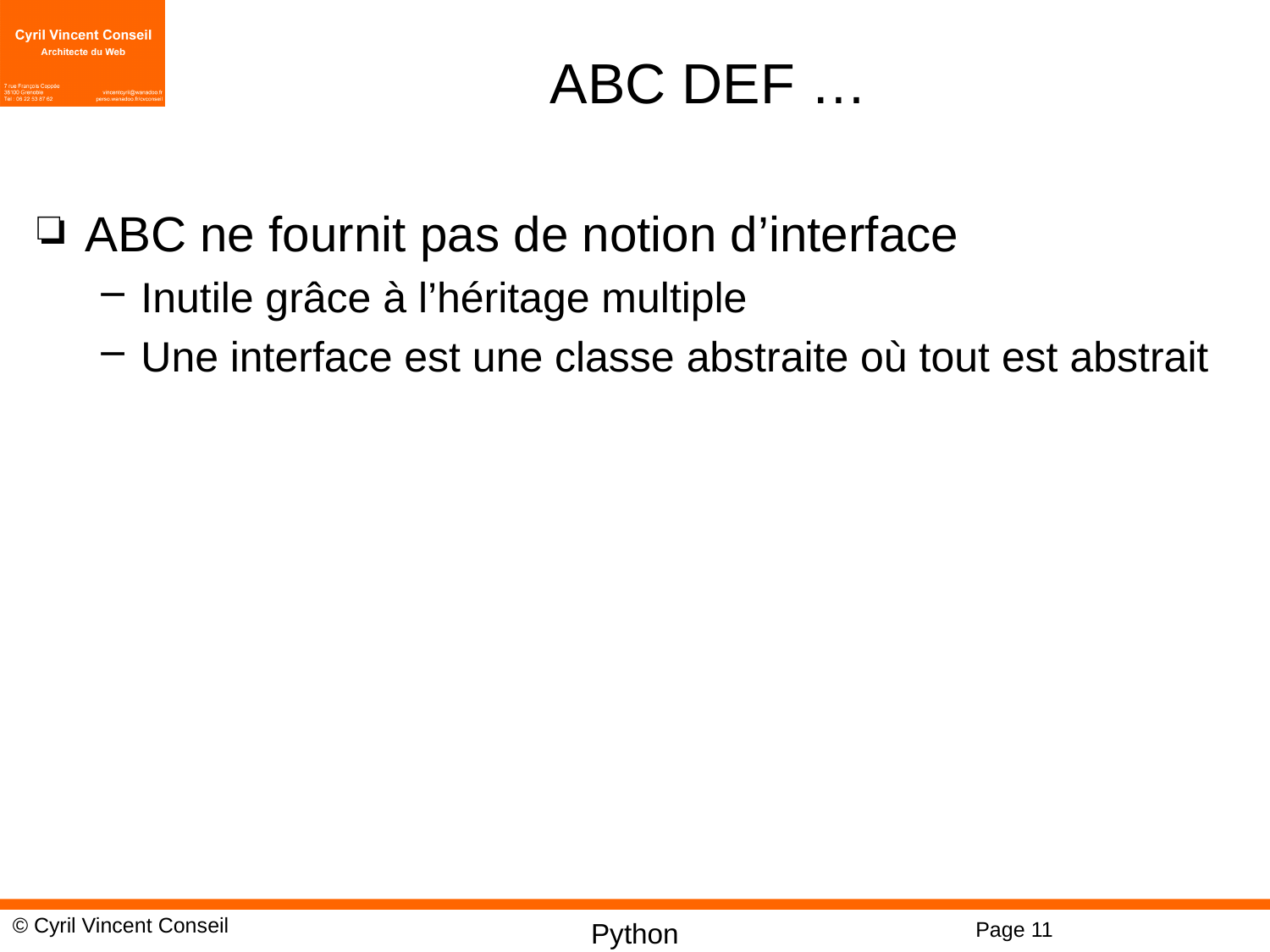

# ABC DEF …
ABC ne fournit pas de notion d’interface
Inutile grâce à l’héritage multiple
Une interface est une classe abstraite où tout est abstrait